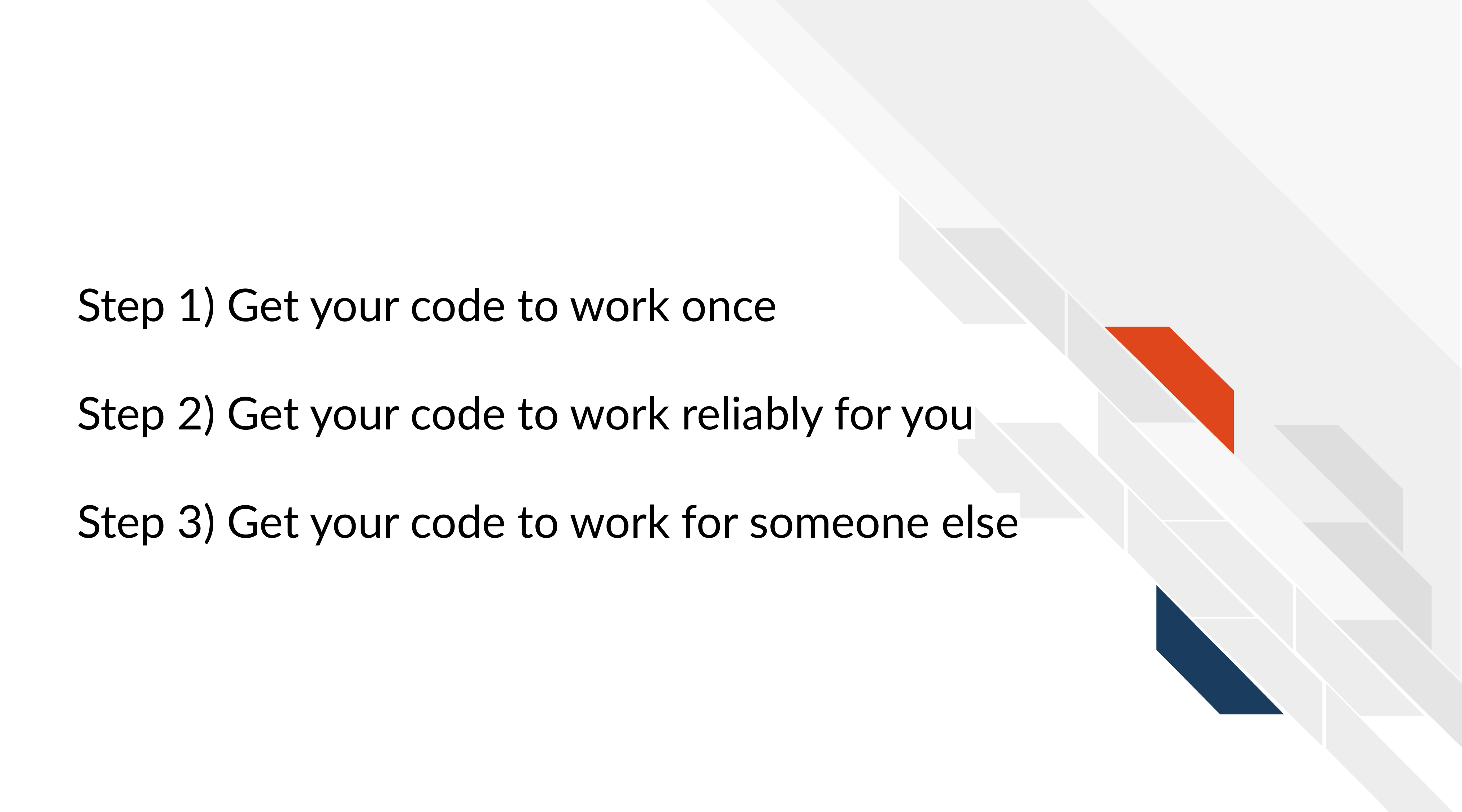

# Step 1) Get your code to work once

Step 2) Get your code to work reliably for you

Step 3) Get your code to work for someone else